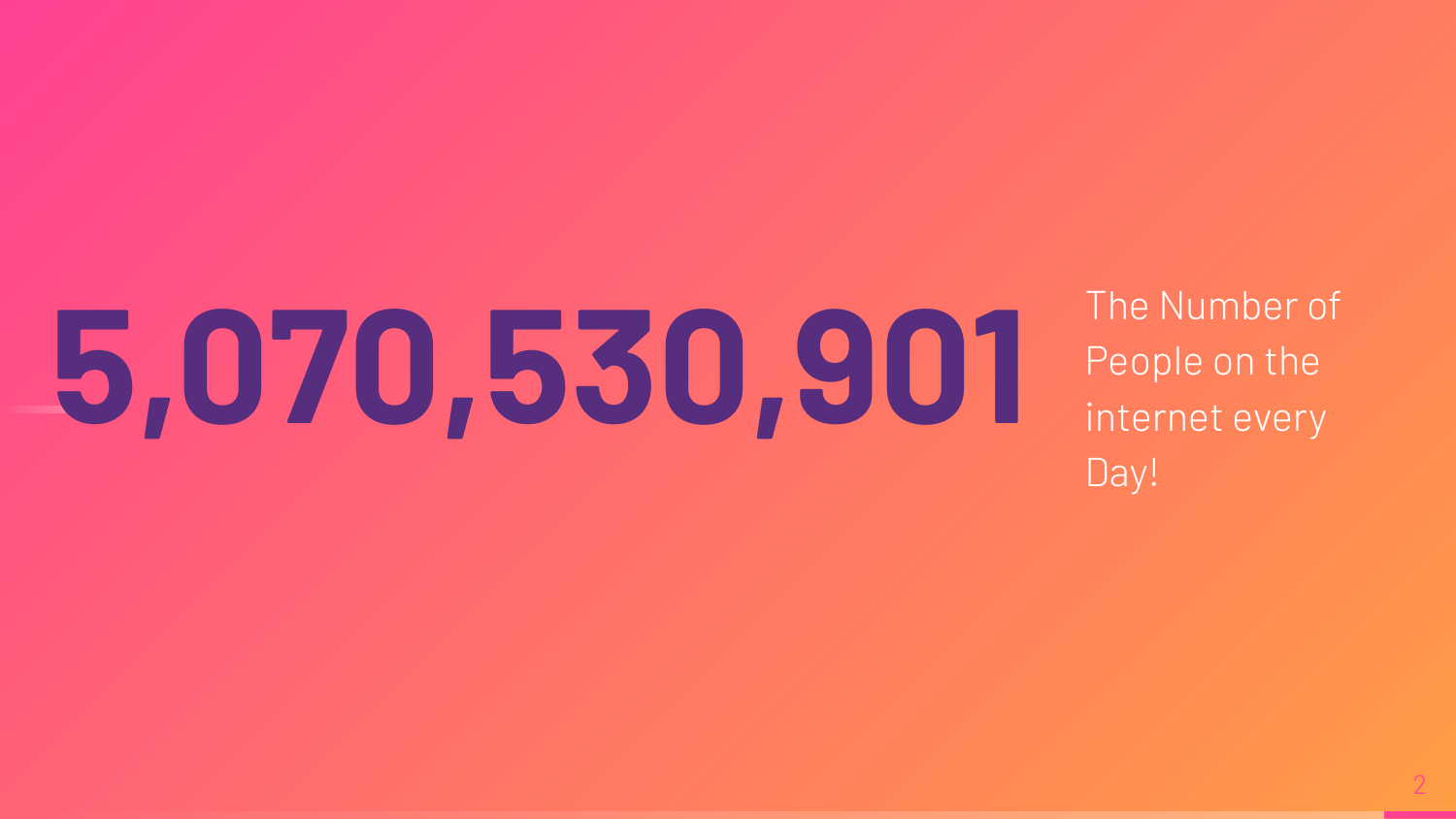

The Number of People on the internet every Day!
5,070,530,901
2